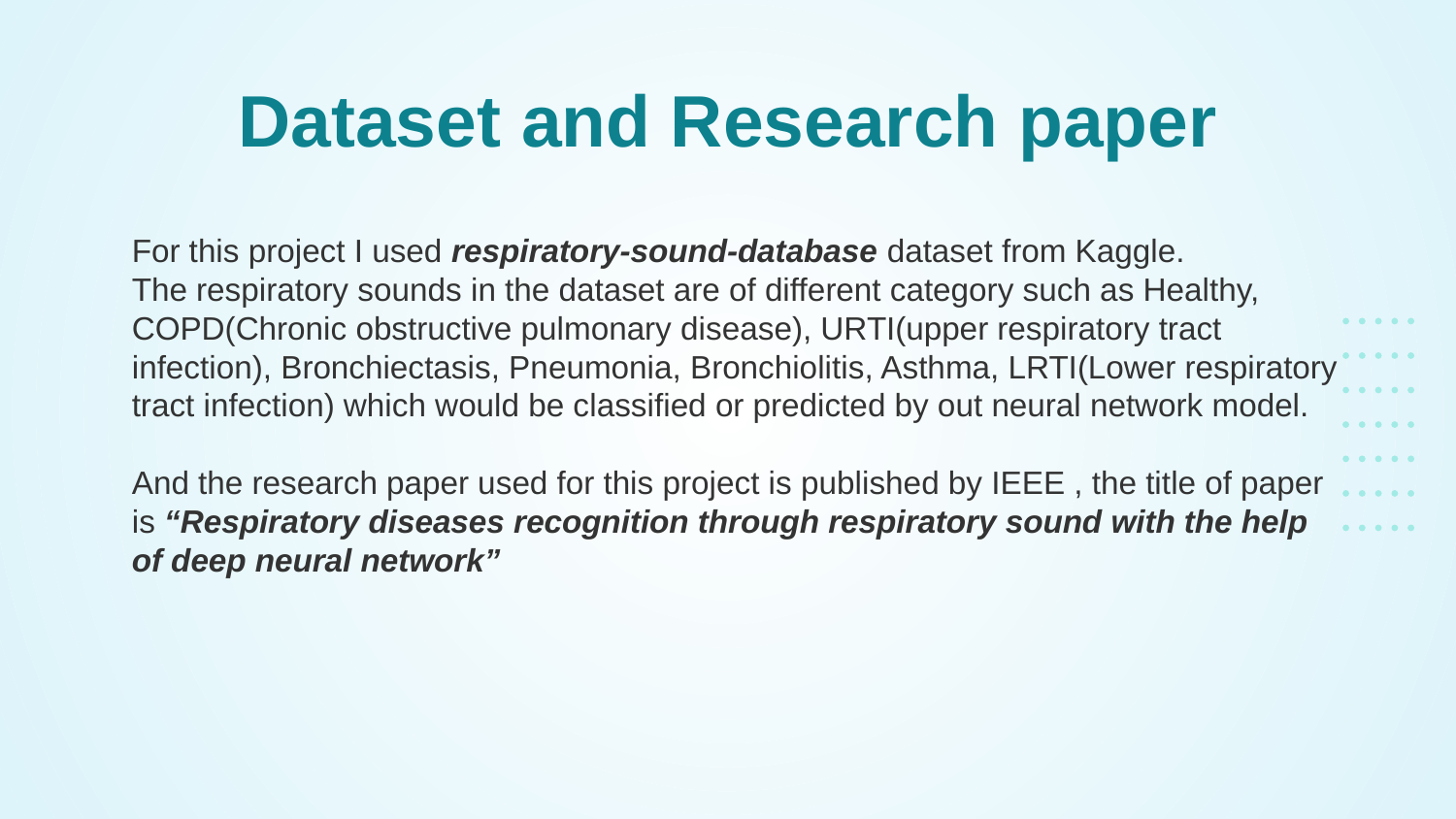

# Dataset and Research paper
For this project I used respiratory-sound-database dataset from Kaggle.
The respiratory sounds in the dataset are of different category such as Healthy, COPD(Chronic obstructive pulmonary disease), URTI(upper respiratory tract infection), Bronchiectasis, Pneumonia, Bronchiolitis, Asthma, LRTI(Lower respiratory tract infection) which would be classified or predicted by out neural network model.

And the research paper used for this project is published by IEEE , the title of paper is “Respiratory diseases recognition through respiratory sound with the help of deep neural network”